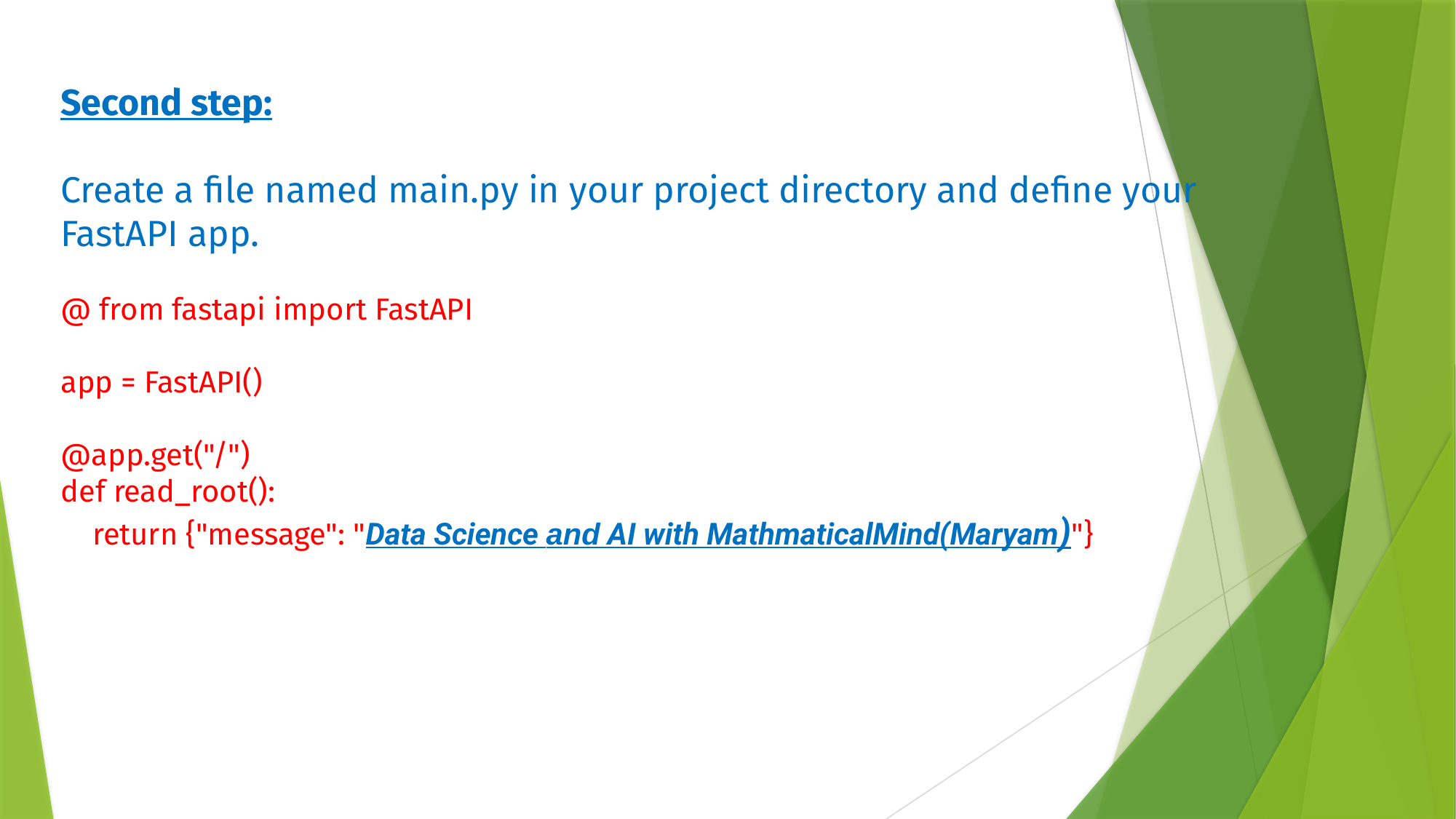

Second step:

Create a file named main.py in your project directory and define your FastAPI app.

@ from fastapi import FastAPI

app = FastAPI()

@app.get("/")
def read_root():
    return {"message": "Data Science and AI with MathmaticalMind(Maryam)"}